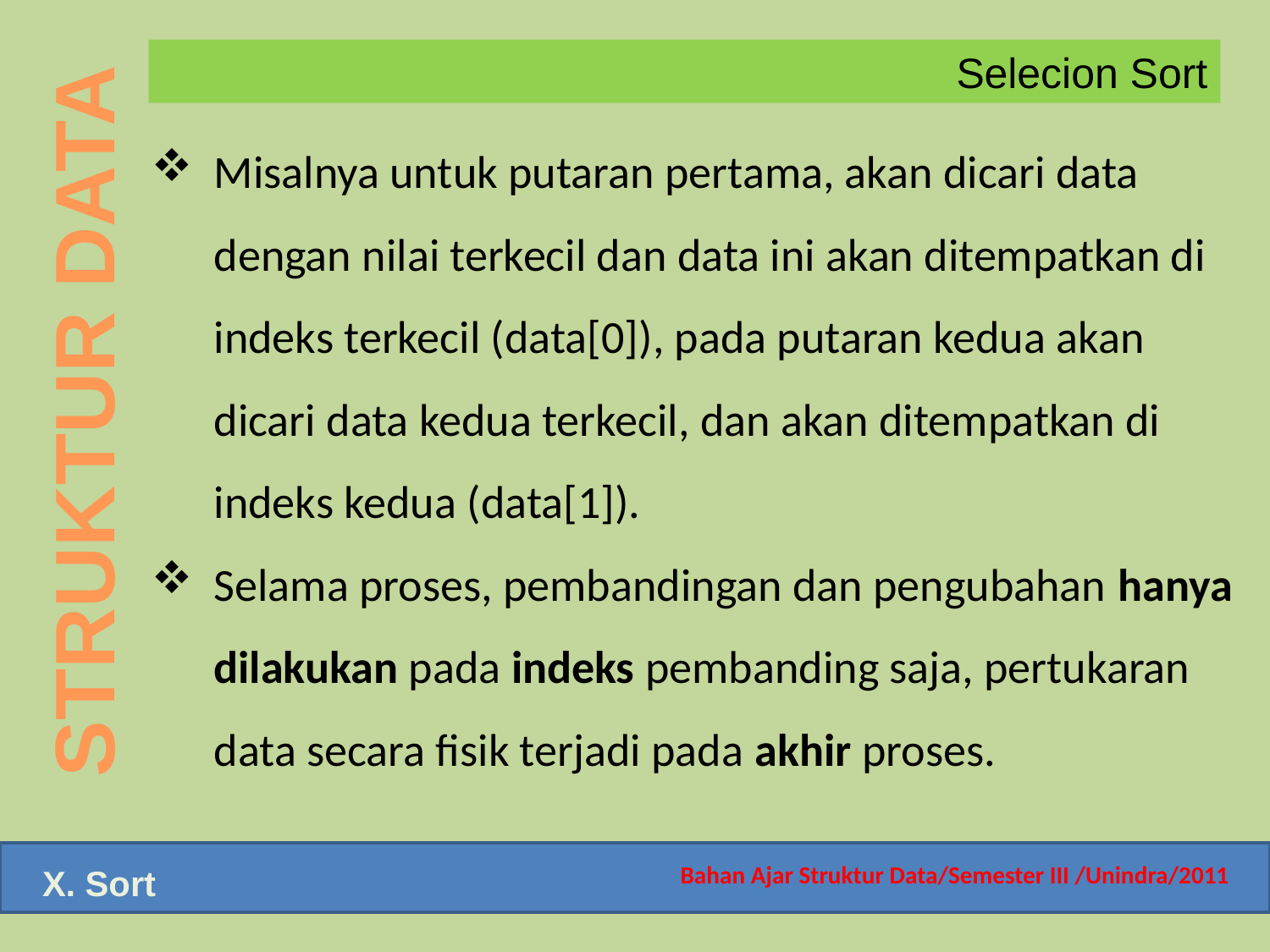

Bahan Ajar Struktur Data/Semester III /Unindra/2011
Selecion Sort
Misalnya untuk putaran pertama, akan dicari data dengan nilai terkecil dan data ini akan ditempatkan di indeks terkecil (data[0]), pada putaran kedua akan dicari data kedua terkecil, dan akan ditempatkan di indeks kedua (data[1]).
Selama proses, pembandingan dan pengubahan hanya dilakukan pada indeks pembanding saja, pertukaran data secara fisik terjadi pada akhir proses.
STRUKTUR DATA
X. Sort